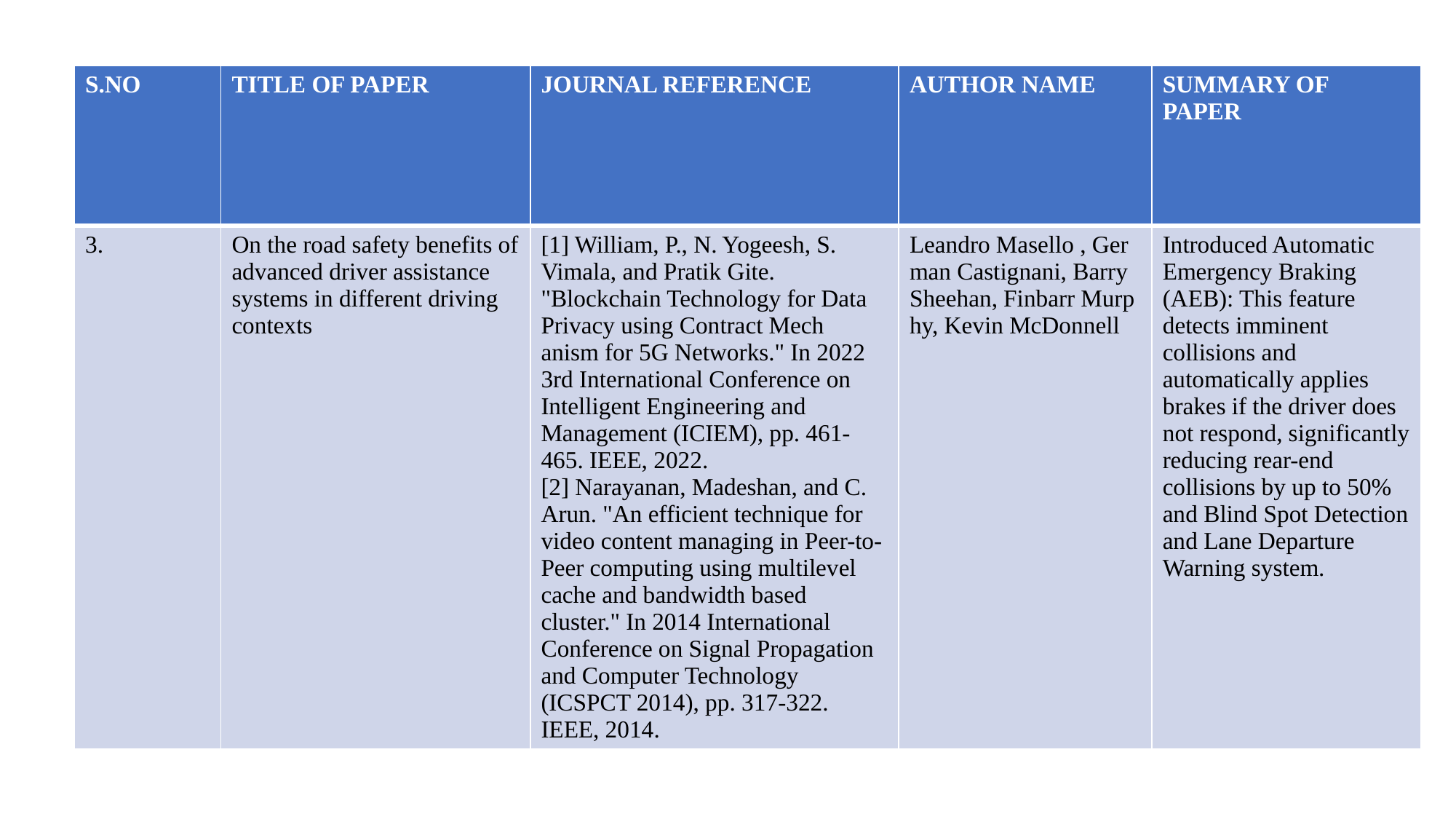

| S.NO | TITLE OF PAPER | JOURNAL REFERENCE | AUTHOR NAME | SUMMARY OF PAPER |
| --- | --- | --- | --- | --- |
| 3. | On the road safety benefits of advanced driver assistance systems in different driving contexts | [1] William, P., N. Yogeesh, S. Vimala, and Pratik Gite. "Blockchain Technology for Data Privacy using Contract Mech anism for 5G Networks." In 2022 3rd International Conference on Intelligent Engineering and Management (ICIEM), pp. 461-465. IEEE, 2022. [2] Narayanan, Madeshan, and C. Arun. "An efficient technique for video content managing in Peer-to-Peer computing using multilevel cache and bandwidth based cluster." In 2014 International Conference on Signal Propagation and Computer Technology (ICSPCT 2014), pp. 317-322. IEEE, 2014. | Leandro Masello , German Castignani, Barry Sheehan, Finbarr Murphy, Kevin McDonnell | Introduced Automatic Emergency Braking (AEB): This feature detects imminent collisions and automatically applies brakes if the driver does not respond, significantly reducing rear-end collisions by up to 50% and Blind Spot Detection and Lane Departure Warning system. |